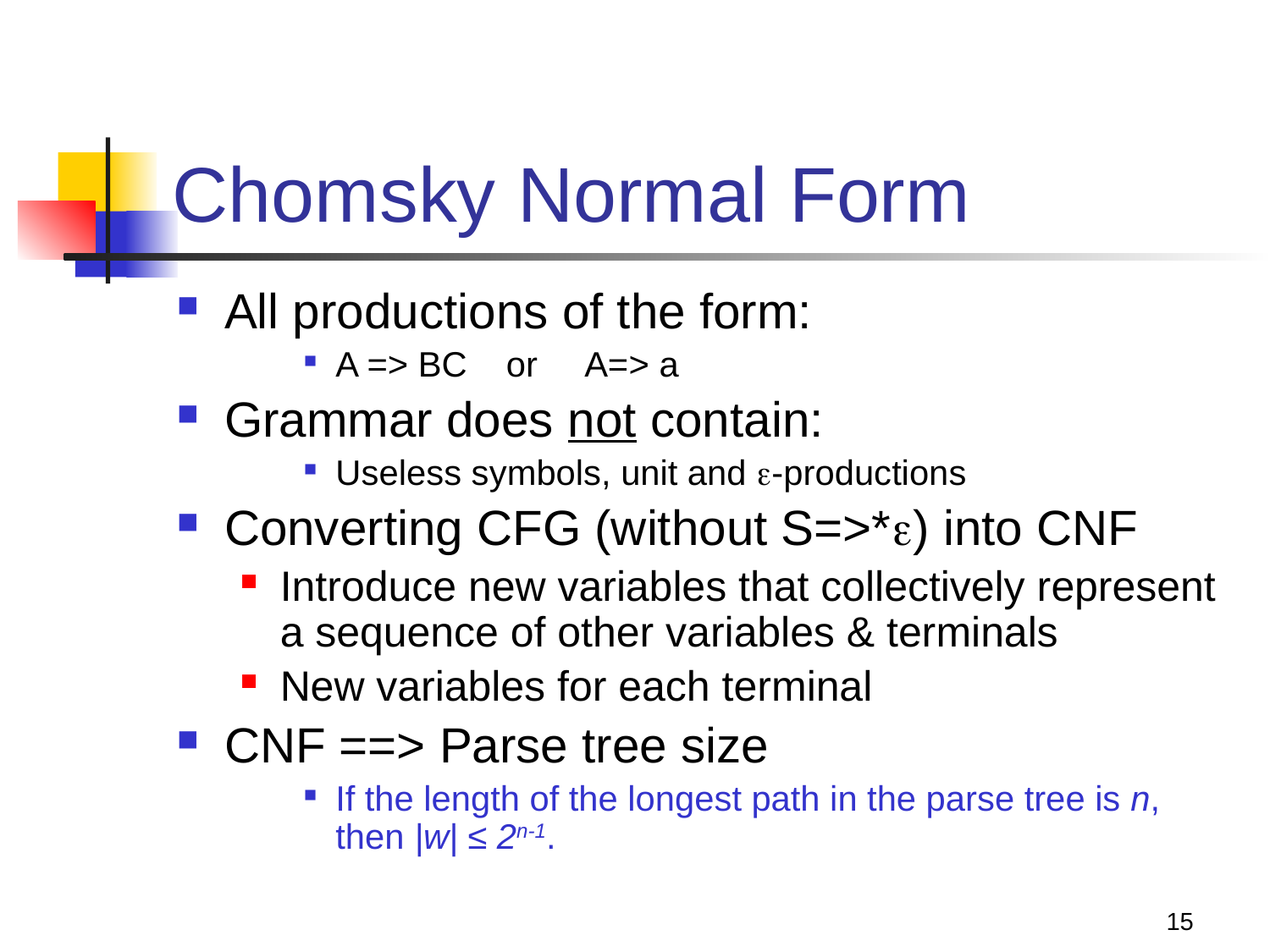

# Chomsky Normal Form
All productions of the form:
A => BC    or     A=> a
Grammar does not contain:
Useless symbols, unit and ε-productions
Converting CFG (without S=>*ε) into CNF
Introduce new variables that collectively represent a sequence of other variables & terminals
New variables for each terminal
CNF ==> Parse tree size
If the length of the longest path in the parse tree is n, then |w| ≤ 2n-1.

15